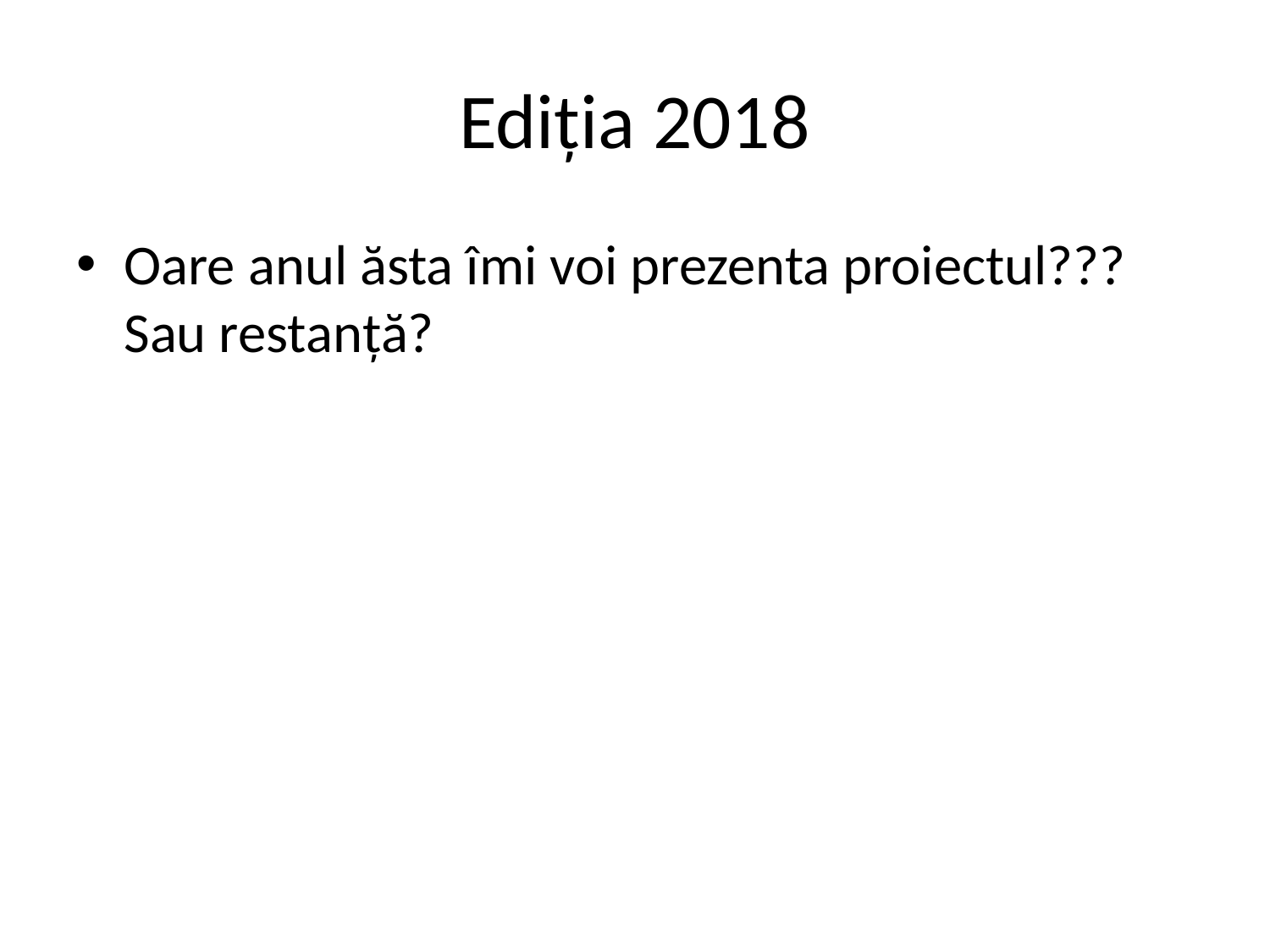

# Ediția 2018
Oare anul ăsta îmi voi prezenta proiectul??? Sau restanță?